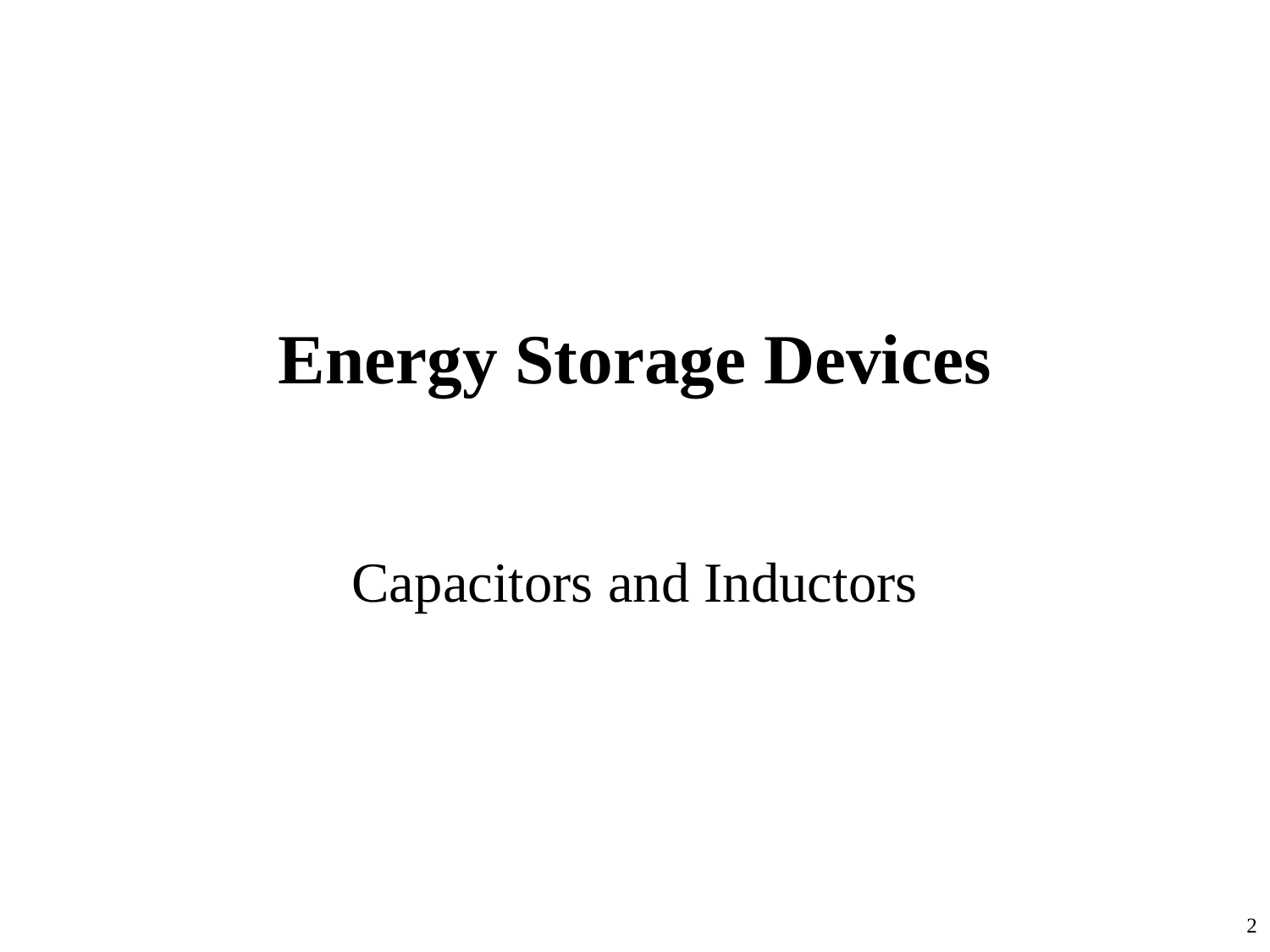

# Energy Storage Devices
Capacitors and Inductors
2